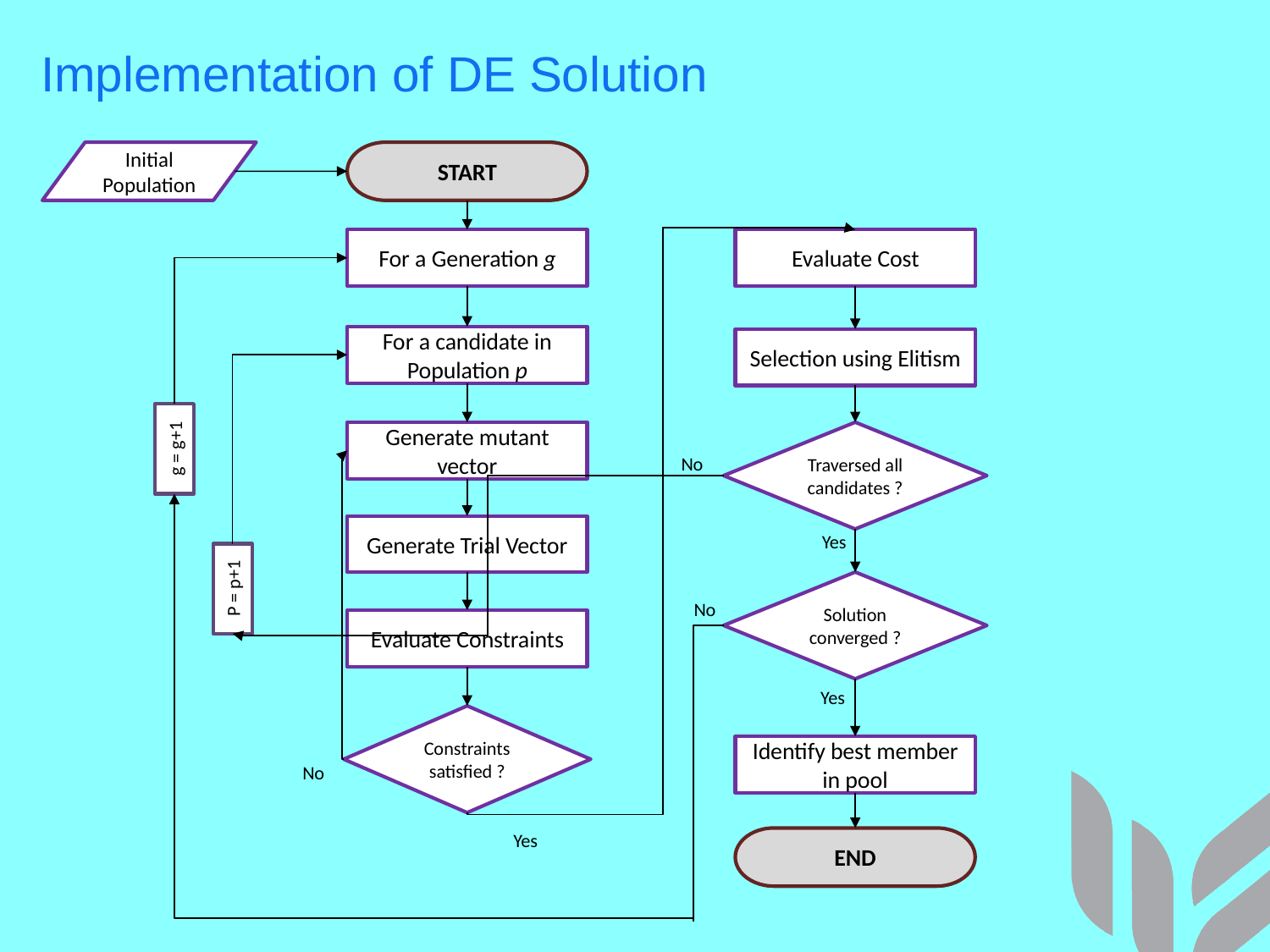

# Implementation of DE Solution
Initial Population
START
For a Generation g
Evaluate Cost
For a candidate in Population p
Selection using Elitism
g = g+1
Generate mutant vector
Traversed all candidates ?
No
Generate Trial Vector
Yes
P = p+1
Solution converged ?
No
Evaluate Constraints
Yes
Constraints satisfied ?
Identify best member in pool
No
Yes
END